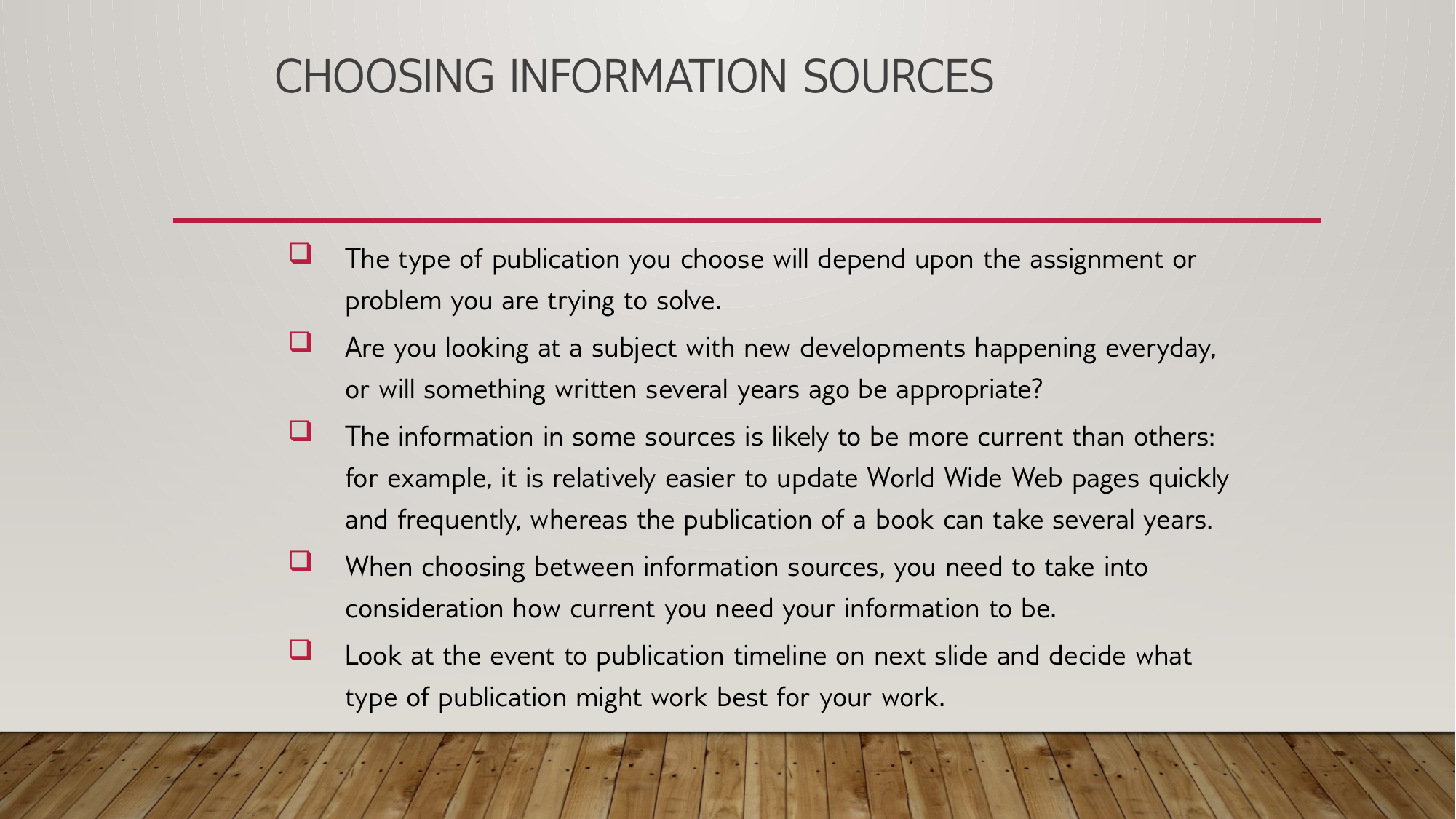

# Choosing Information Sources
The type of publication you choose will depend upon the assignment or problem you are trying to solve.
Are you looking at a subject with new developments happening everyday, or will something written several years ago be appropriate?
The information in some sources is likely to be more current than others: for example, it is relatively easier to update World Wide Web pages quickly and frequently, whereas the publication of a book can take several years.
When choosing between information sources, you need to take into consideration how current you need your information to be.
Look at the event to publication timeline on next slide and decide what type of publication might work best for your work.